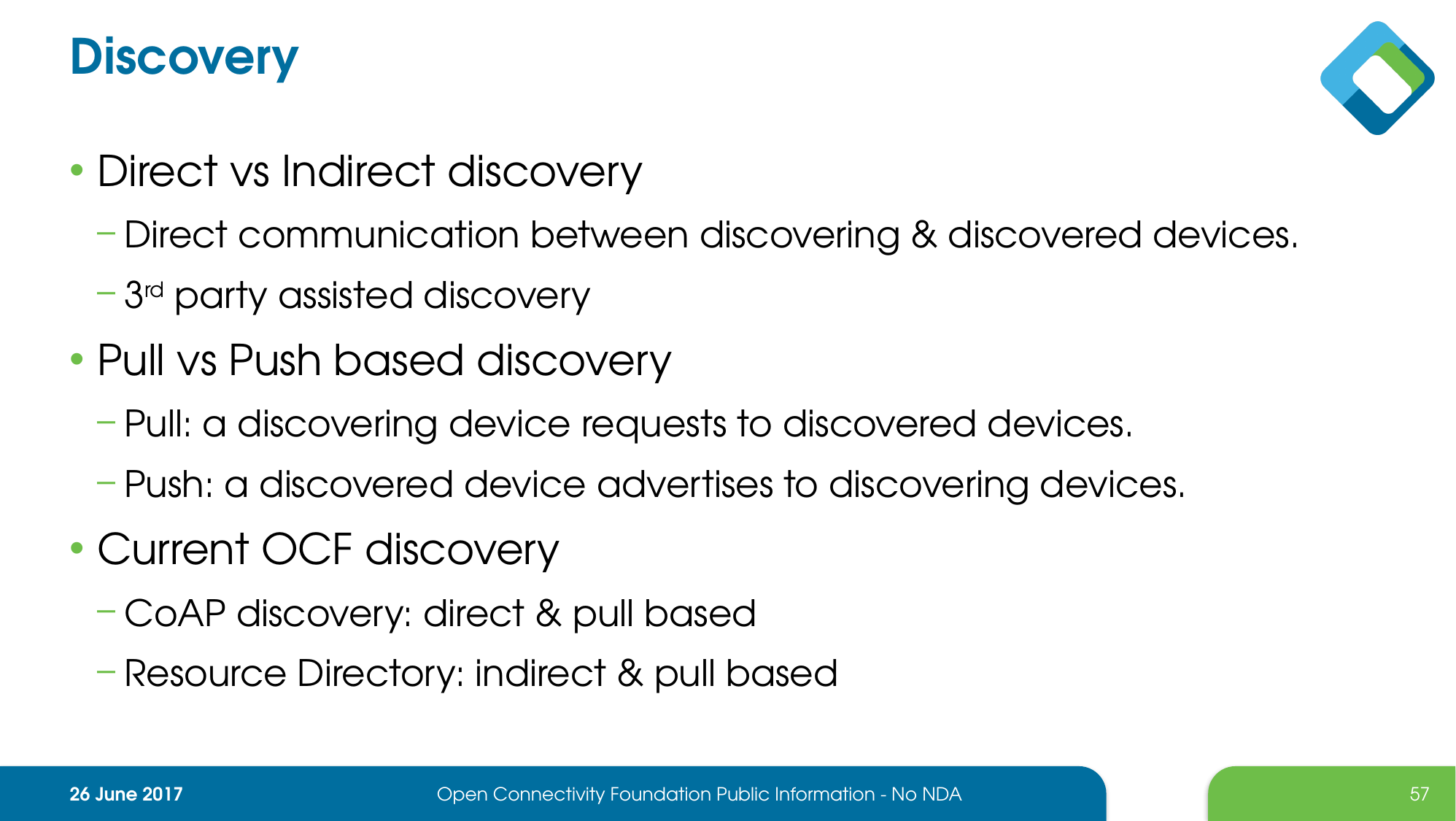

# Discovery
Direct vs Indirect discovery
Direct communication between discovering & discovered devices.
3rd party assisted discovery
Pull vs Push based discovery
Pull: a discovering device requests to discovered devices.
Push: a discovered device advertises to discovering devices.
Current OCF discovery
CoAP discovery: direct & pull based
Resource Directory: indirect & pull based
26 June 2017
Open Connectivity Foundation Public Information - No NDA
57